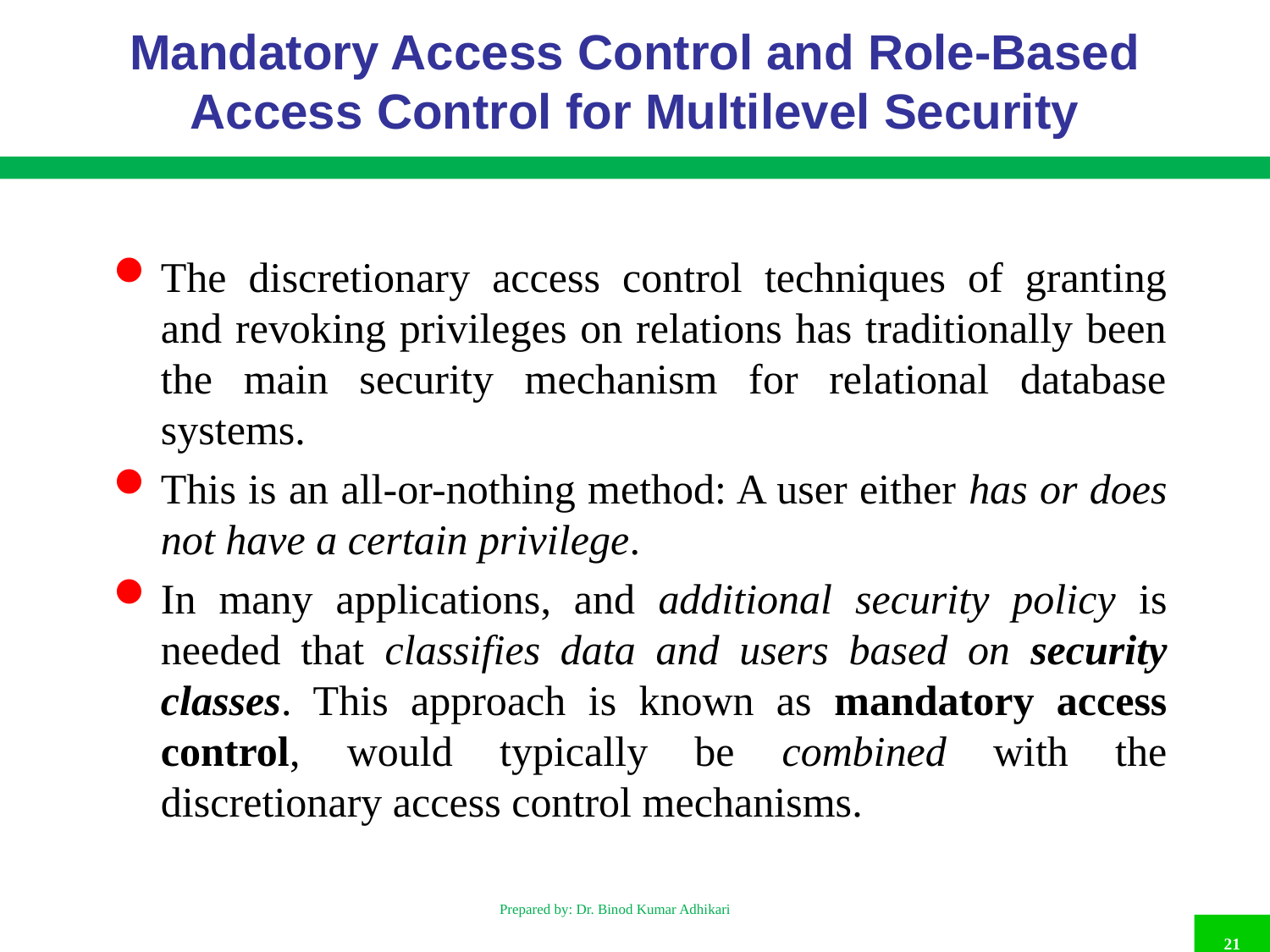

# Mandatory Access Control and Role-Based Access Control for Multilevel Security
The discretionary access control techniques of granting and revoking privileges on relations has traditionally been the main security mechanism for relational database systems.
This is an all-or-nothing method: A user either has or does not have a certain privilege.
In many applications, and additional security policy is needed that classifies data and users based on security classes. This approach is known as mandatory access control, would typically be combined with the discretionary access control mechanisms.
Prepared by: Dr. Binod Kumar Adhikari
21